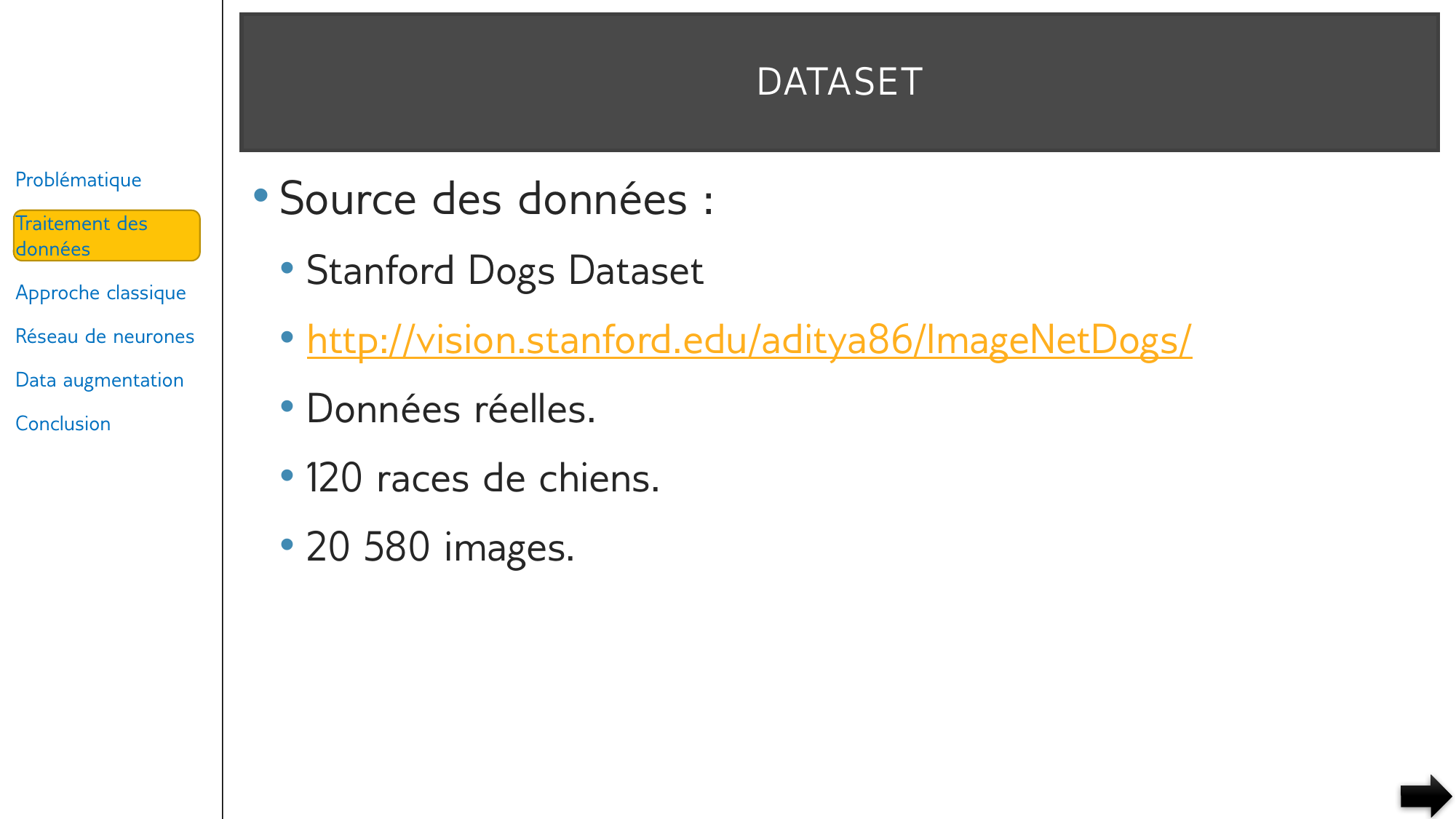

# dataset
Source des données :
Stanford Dogs Dataset
http://vision.stanford.edu/aditya86/ImageNetDogs/
Données réelles.
120 races de chiens.
20 580 images.